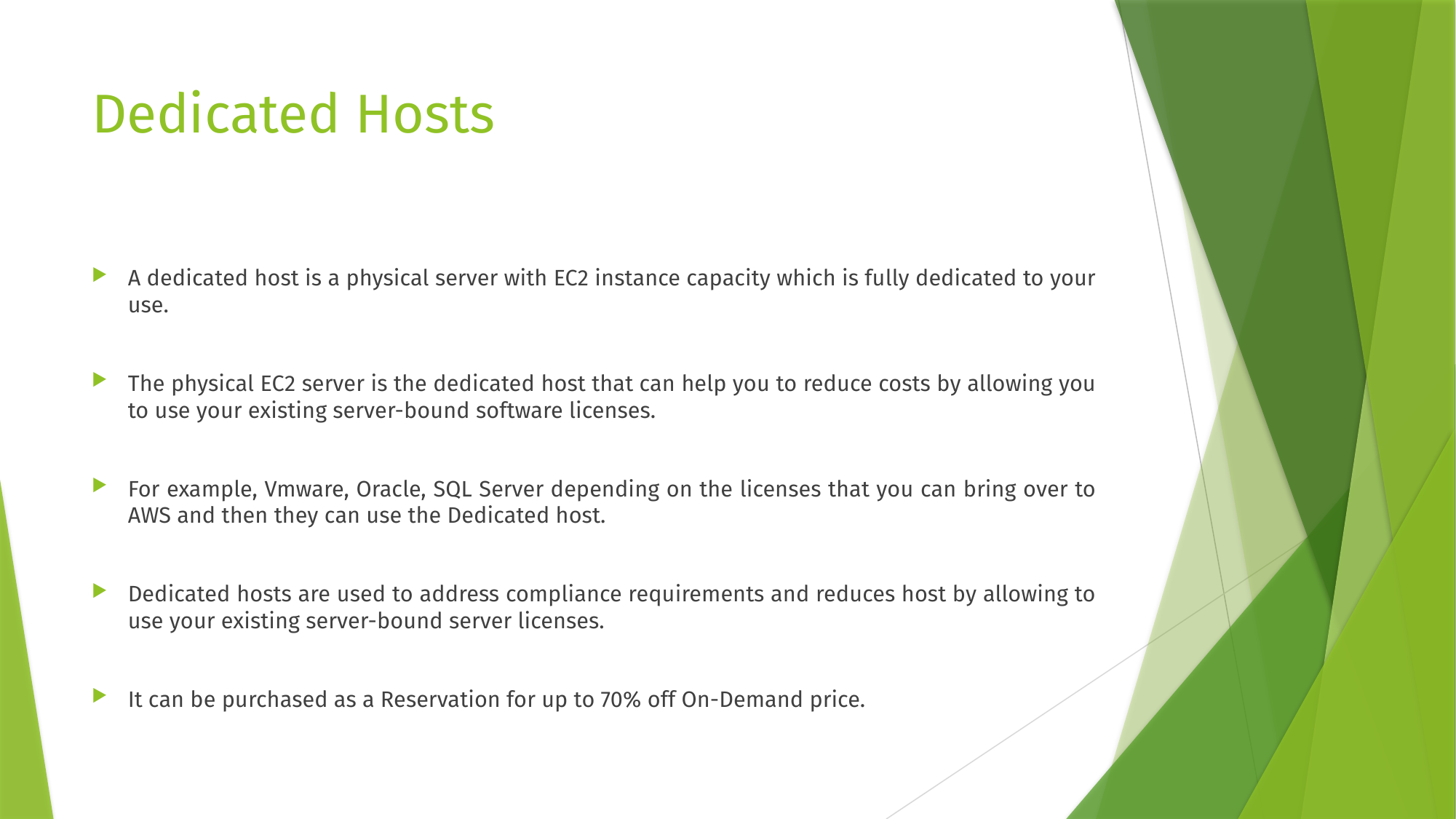

# Dedicated Hosts
A dedicated host is a physical server with EC2 instance capacity which is fully dedicated to your use.

The physical EC2 server is the dedicated host that can help you to reduce costs by allowing you to use your existing server-bound software licenses.

For example, Vmware, Oracle, SQL Server depending on the licenses that you can bring over to AWS and then they can use the Dedicated host.

Dedicated hosts are used to address compliance requirements and reduces host by allowing to use your existing server-bound server licenses.

It can be purchased as a Reservation for up to 70% off On-Demand price.